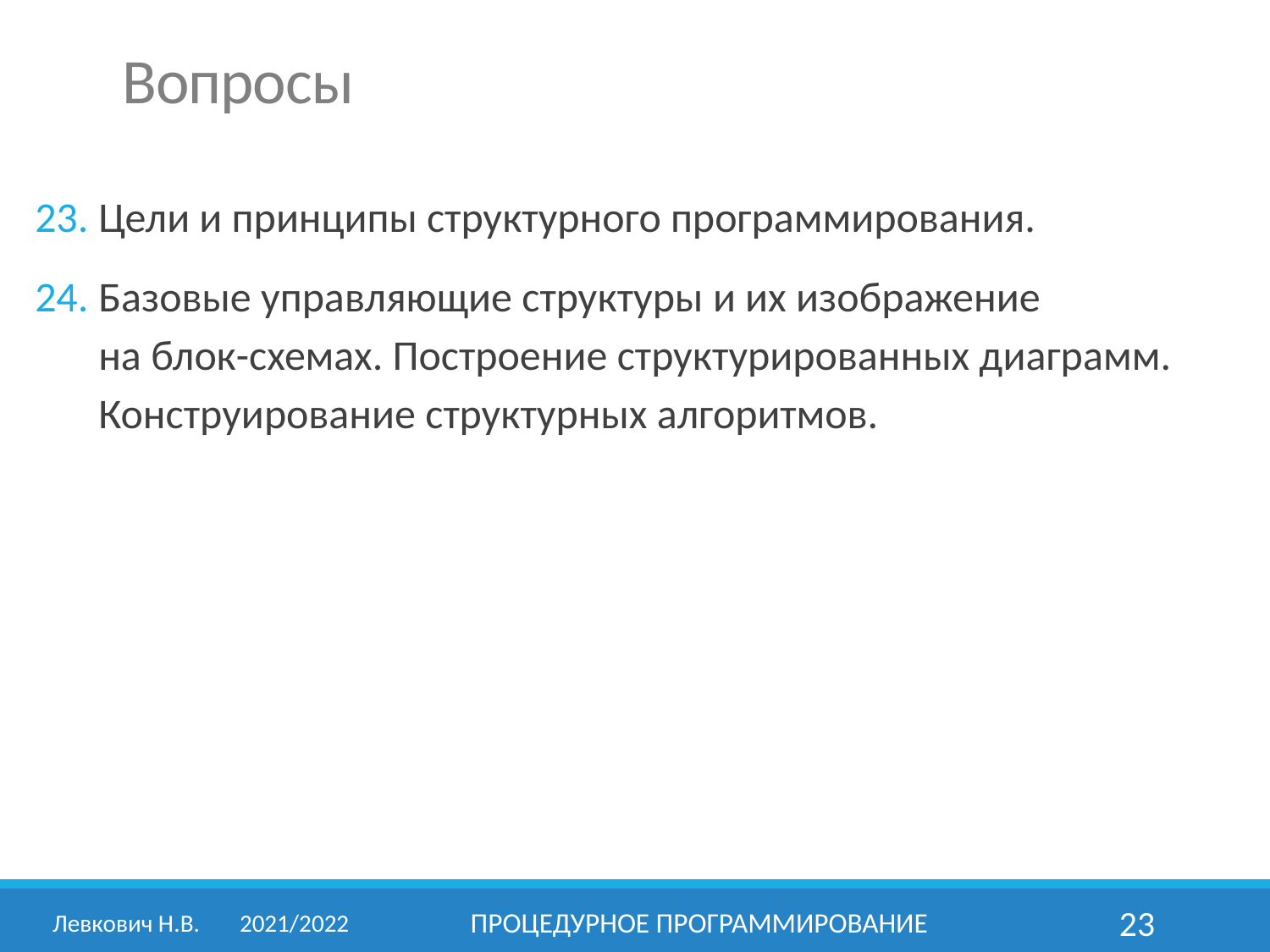

Вопросы
Цели и принципы структурного программирования.
Базовые управляющие структуры и их изображение
на блок-схемах. Построение структурированных диаграмм. Конструирование структурных алгоритмов.
Левкович Н.В.	2021/2022
Процедурное программирование
23